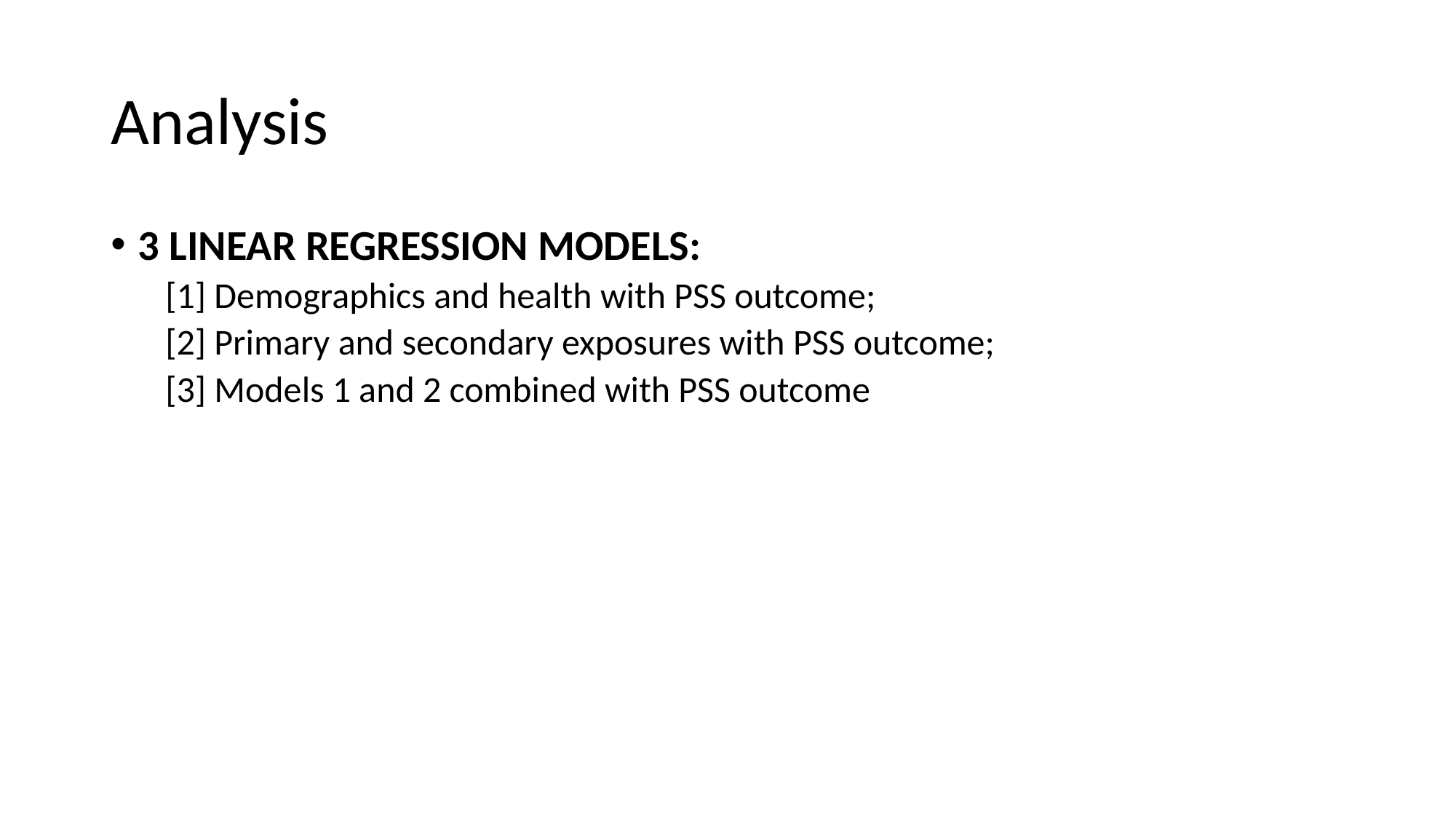

# Analysis
3 LINEAR REGRESSION MODELS:
[1] Demographics and health with PSS outcome;
[2] Primary and secondary exposures with PSS outcome;
[3] Models 1 and 2 combined with PSS outcome